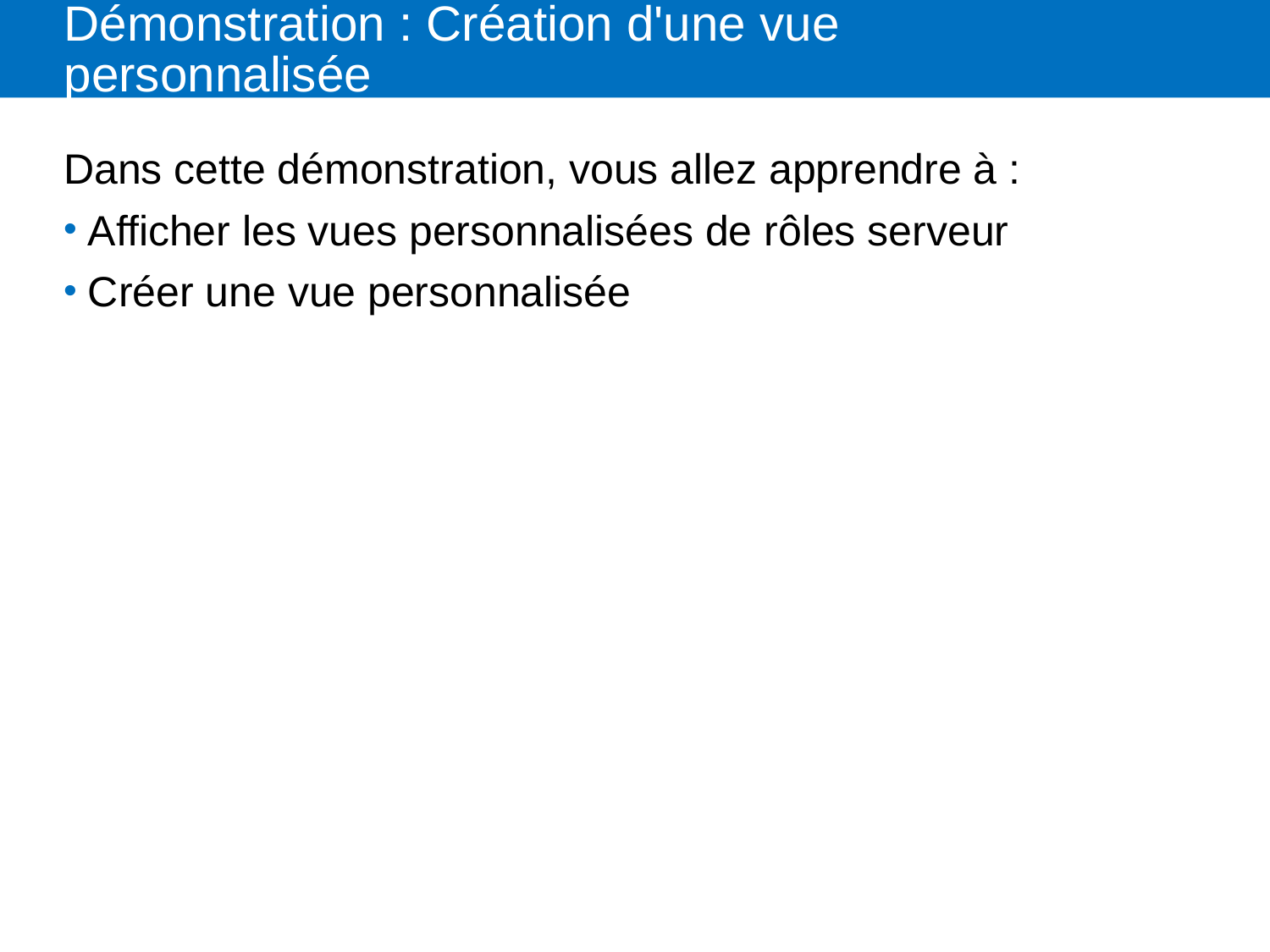

# Démonstration : Création d'une vue personnalisée
Dans cette démonstration, vous allez apprendre à :
Afficher les vues personnalisées de rôles serveur
Créer une vue personnalisée